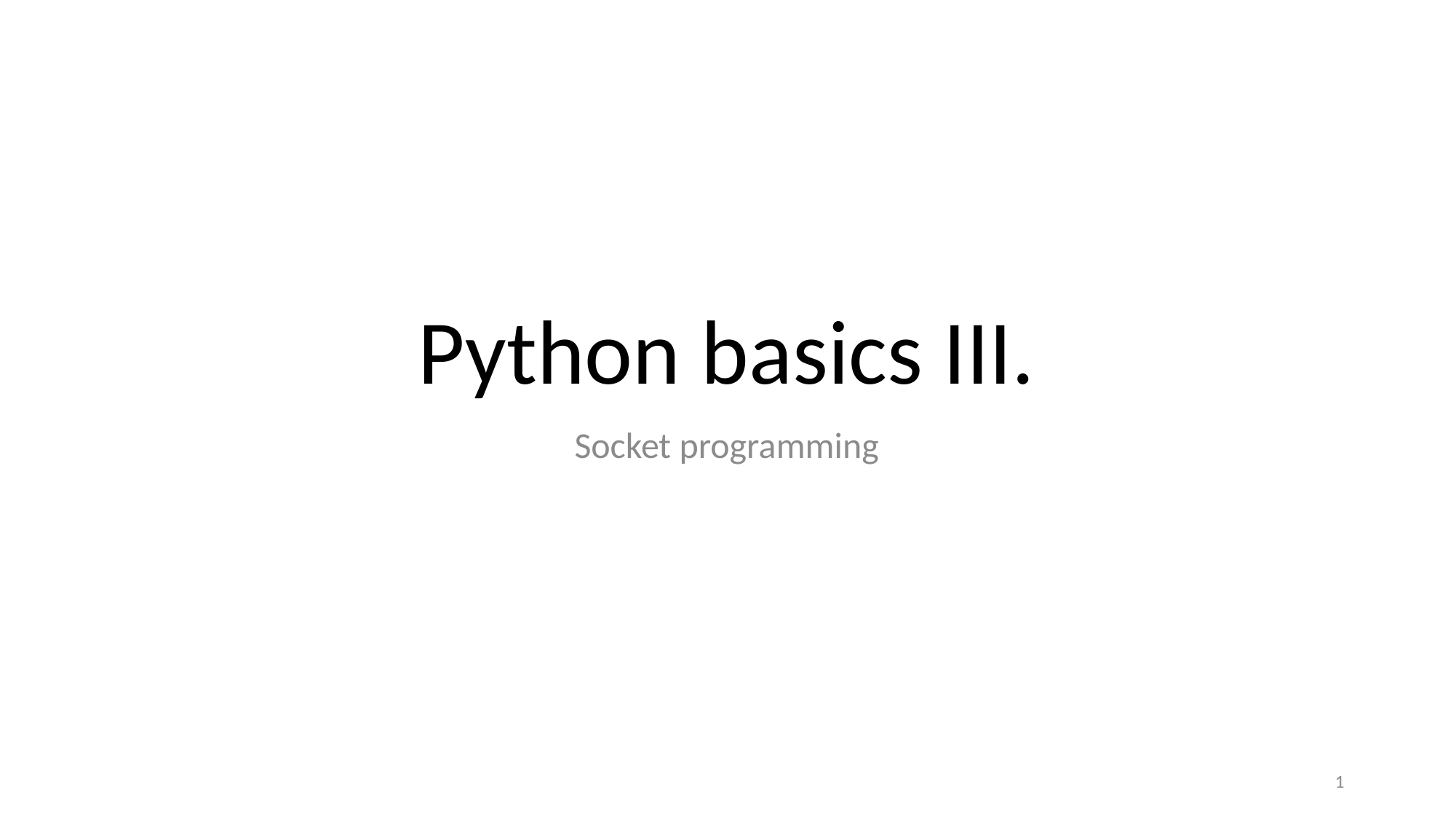

# Python basics III.
Socket programming
1